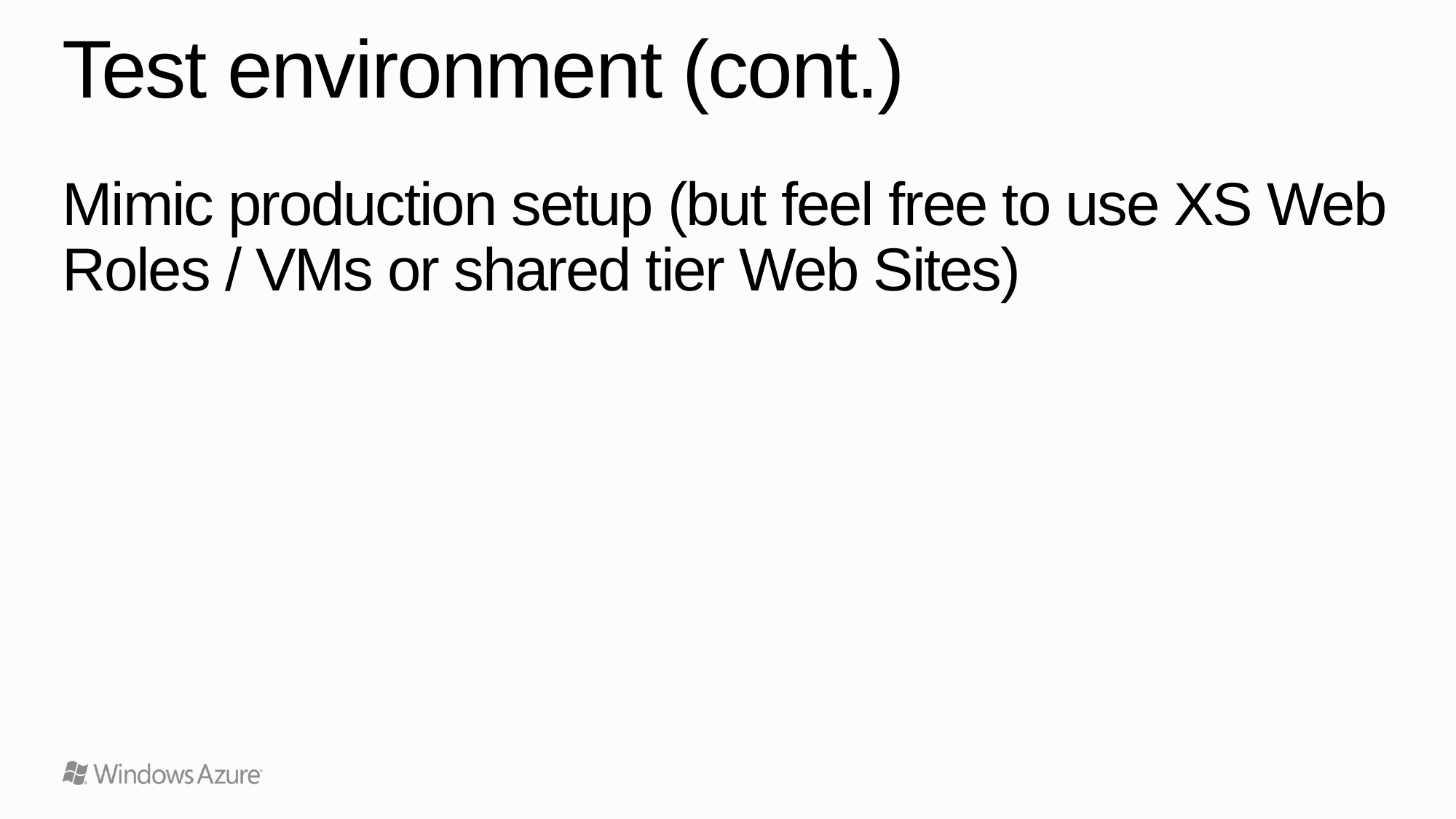

# Test environment (cont.)
Mimic production setup (but feel free to use XS Web Roles / VMs or shared tier Web Sites)